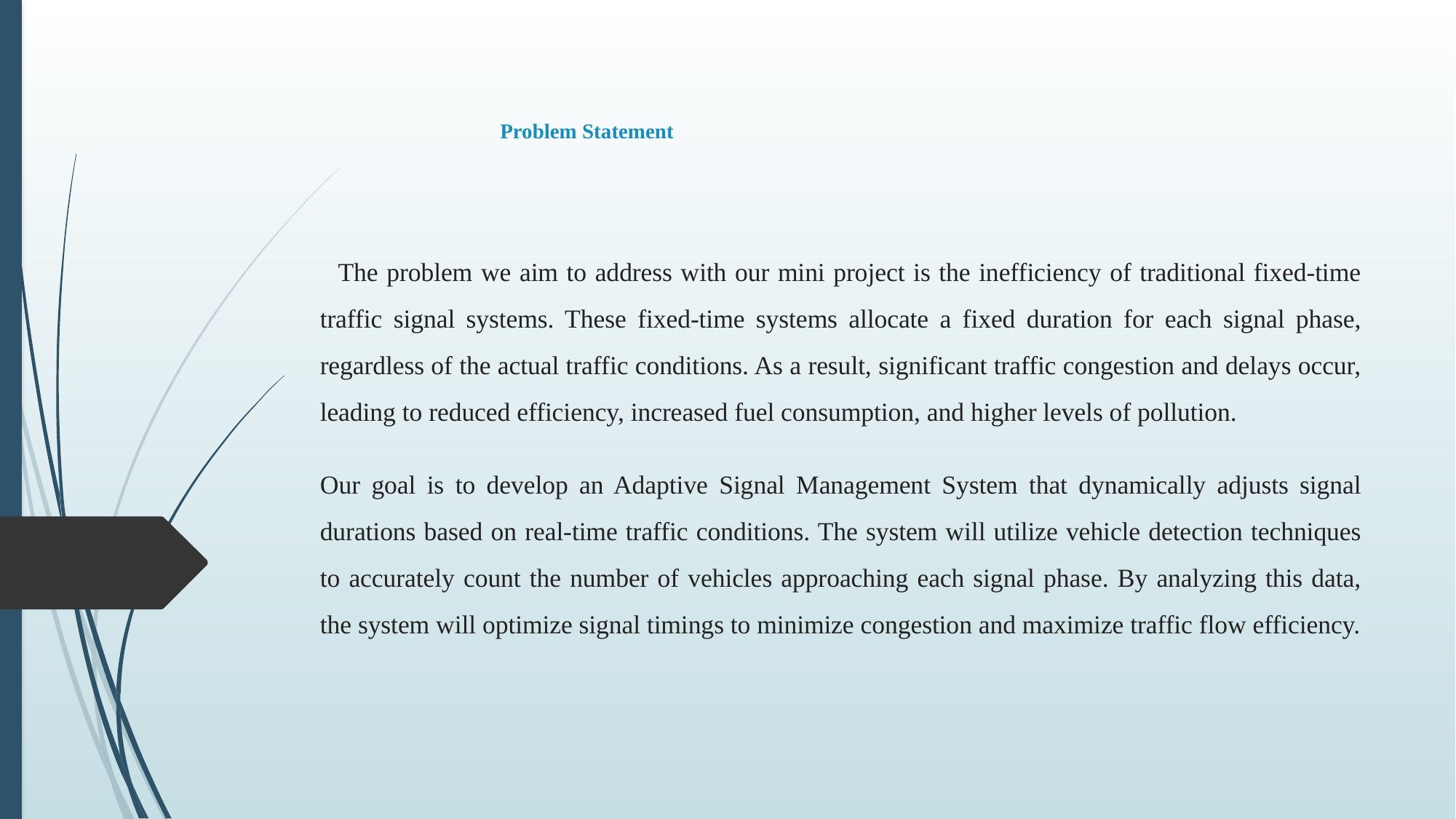

# Problem Statement
  The problem we aim to address with our mini project is the inefficiency of traditional fixed-time traffic signal systems. These fixed-time systems allocate a fixed duration for each signal phase, regardless of the actual traffic conditions. As a result, significant traffic congestion and delays occur, leading to reduced efficiency, increased fuel consumption, and higher levels of pollution.
Our goal is to develop an Adaptive Signal Management System that dynamically adjusts signal durations based on real-time traffic conditions. The system will utilize vehicle detection techniques to accurately count the number of vehicles approaching each signal phase. By analyzing this data, the system will optimize signal timings to minimize congestion and maximize traffic flow efficiency.